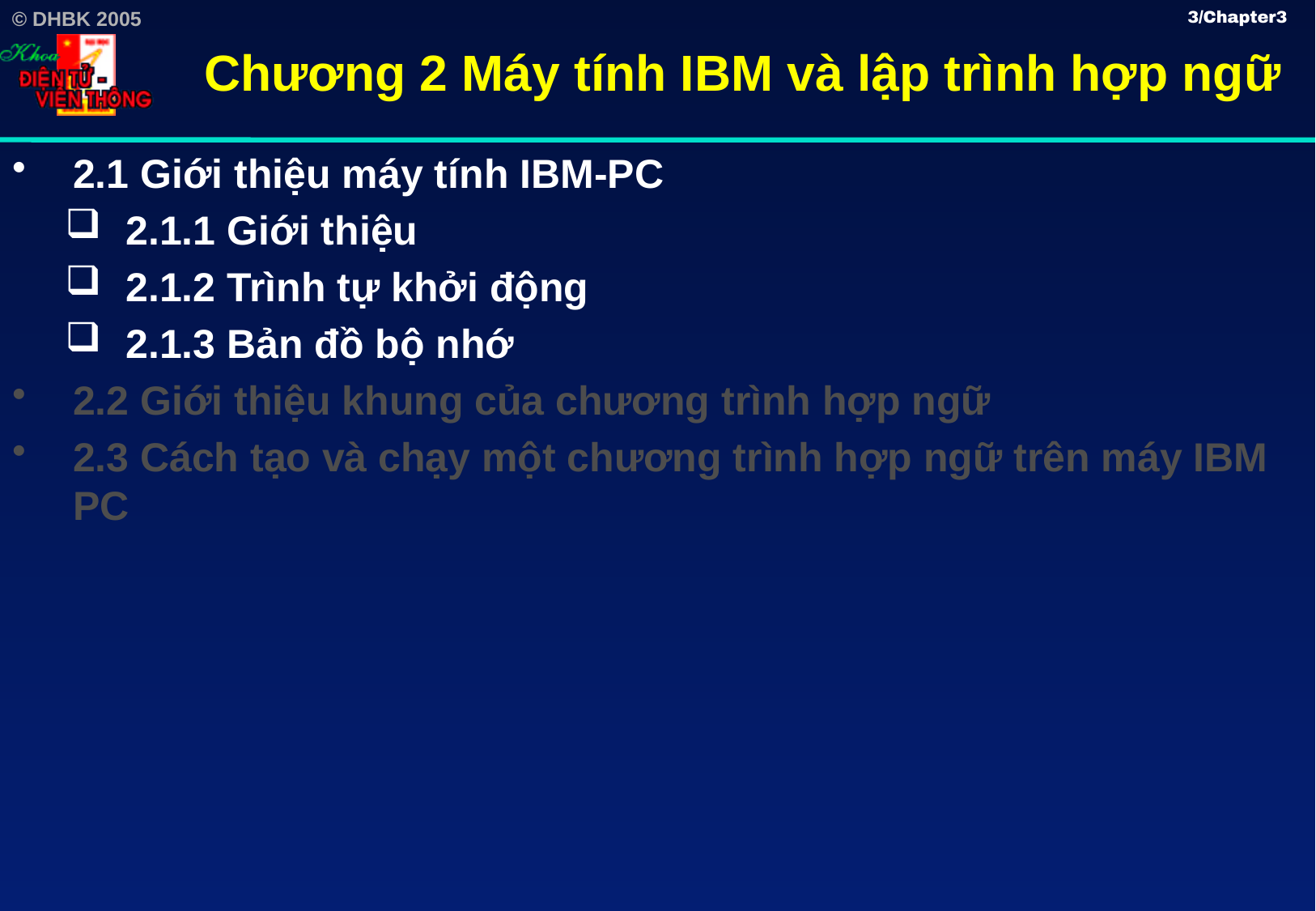

# Chương 2 Máy tính IBM và lập trình hợp ngữ
3/Chapter3
2.1 Giới thiệu máy tính IBM-PC
2.1.1 Giới thiệu
2.1.2 Trình tự khởi động
2.1.3 Bản đồ bộ nhớ
2.2 Giới thiệu khung của chương trình hợp ngữ
2.3 Cách tạo và chạy một chương trình hợp ngữ trên máy IBM PC